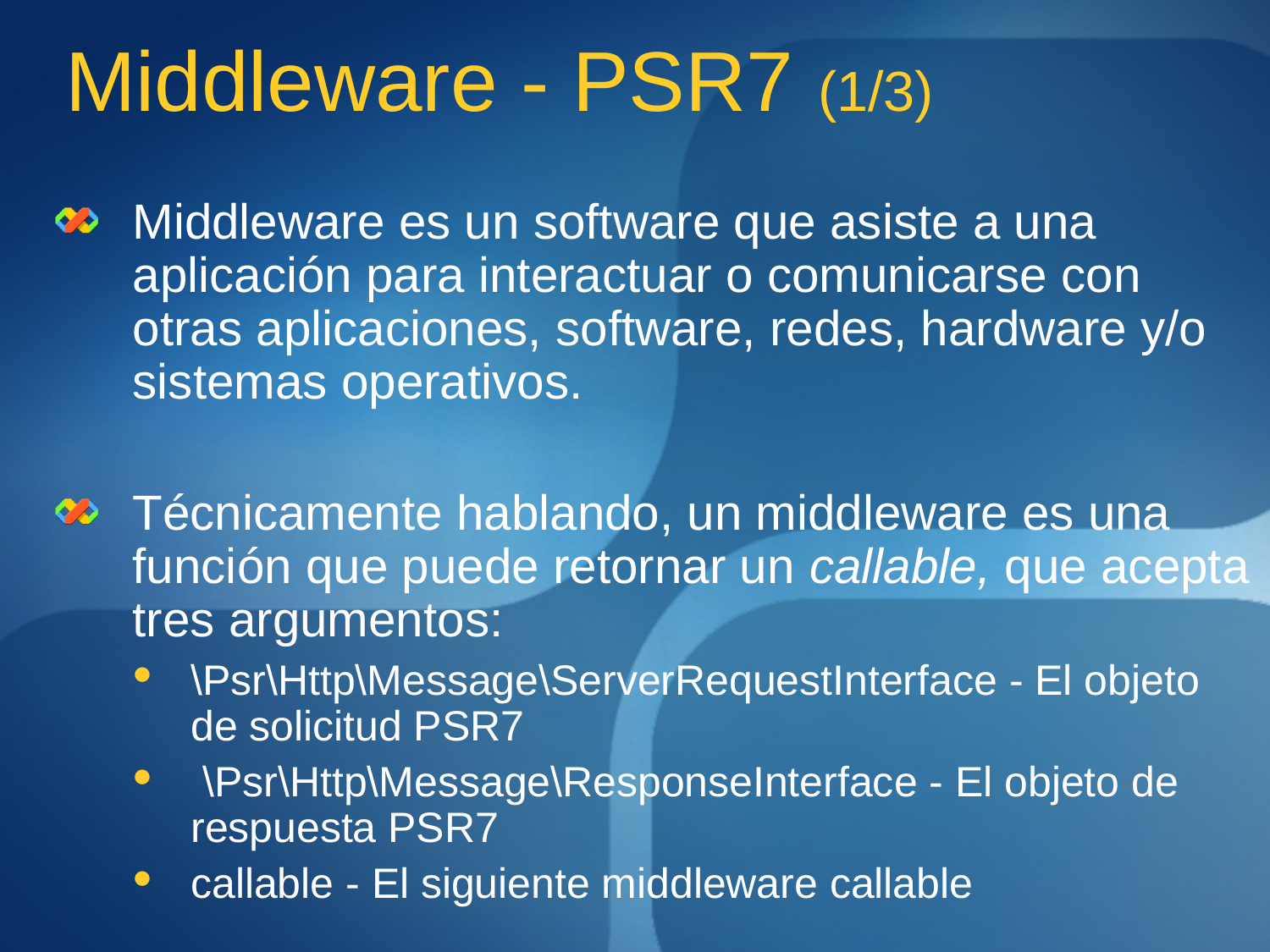

# Middleware - PSR7 (1/3)
Middleware es un software que asiste a una aplicación para interactuar o comunicarse con otras aplicaciones, software, redes, hardware y/o sistemas operativos.

Técnicamente hablando, un middleware es una  función que puede retornar un callable, que acepta tres argumentos:
\Psr\Http\Message\ServerRequestInterface - El objeto de solicitud PSR7
 \Psr\Http\Message\ResponseInterface - El objeto de respuesta PSR7
callable - El siguiente middleware callable